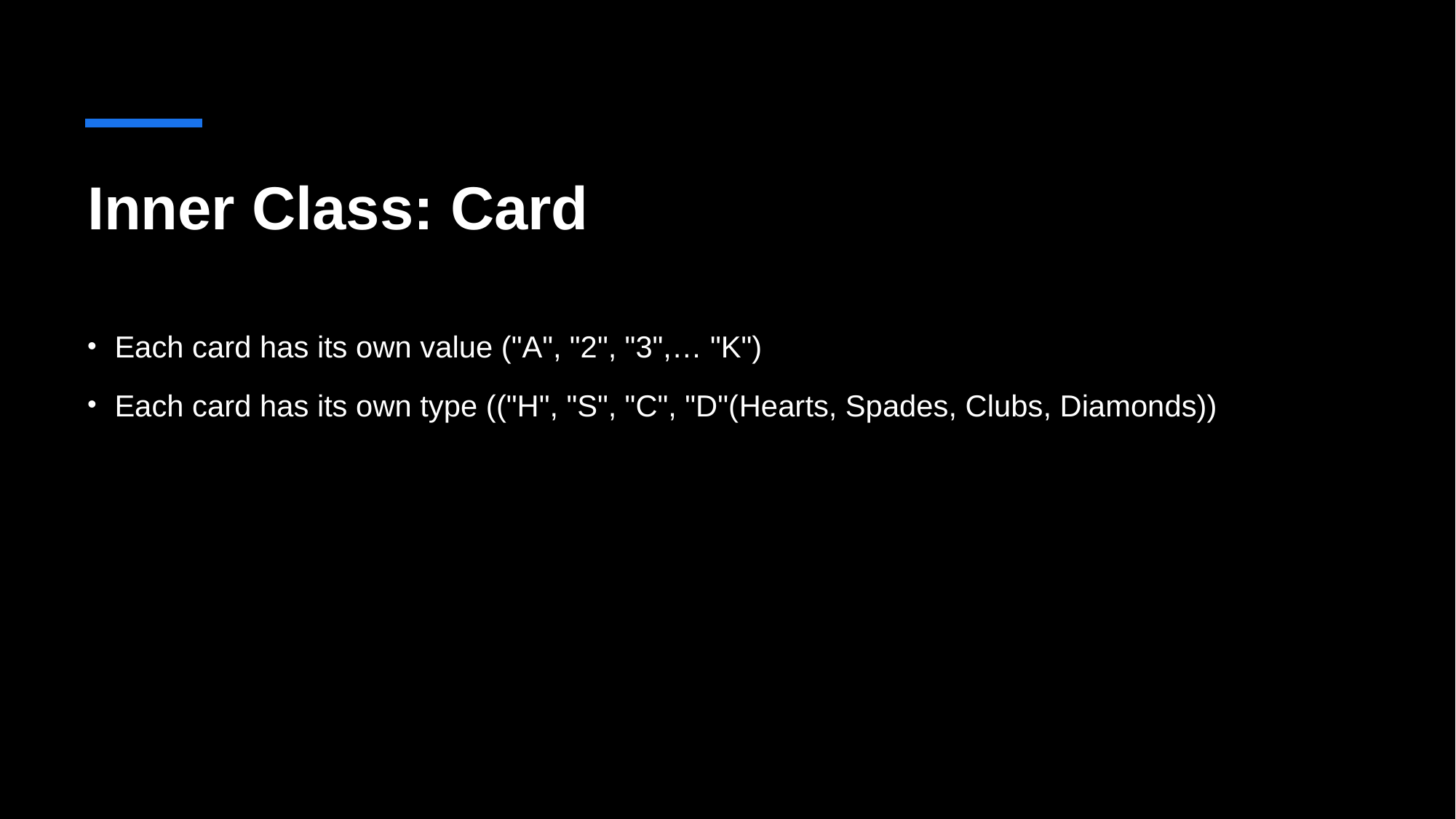

# Inner Class: Card
Each card has its own value ("A", "2", "3",… "K")
Each card has its own type (("H", "S", "C", "D"(Hearts, Spades, Clubs, Diamonds))